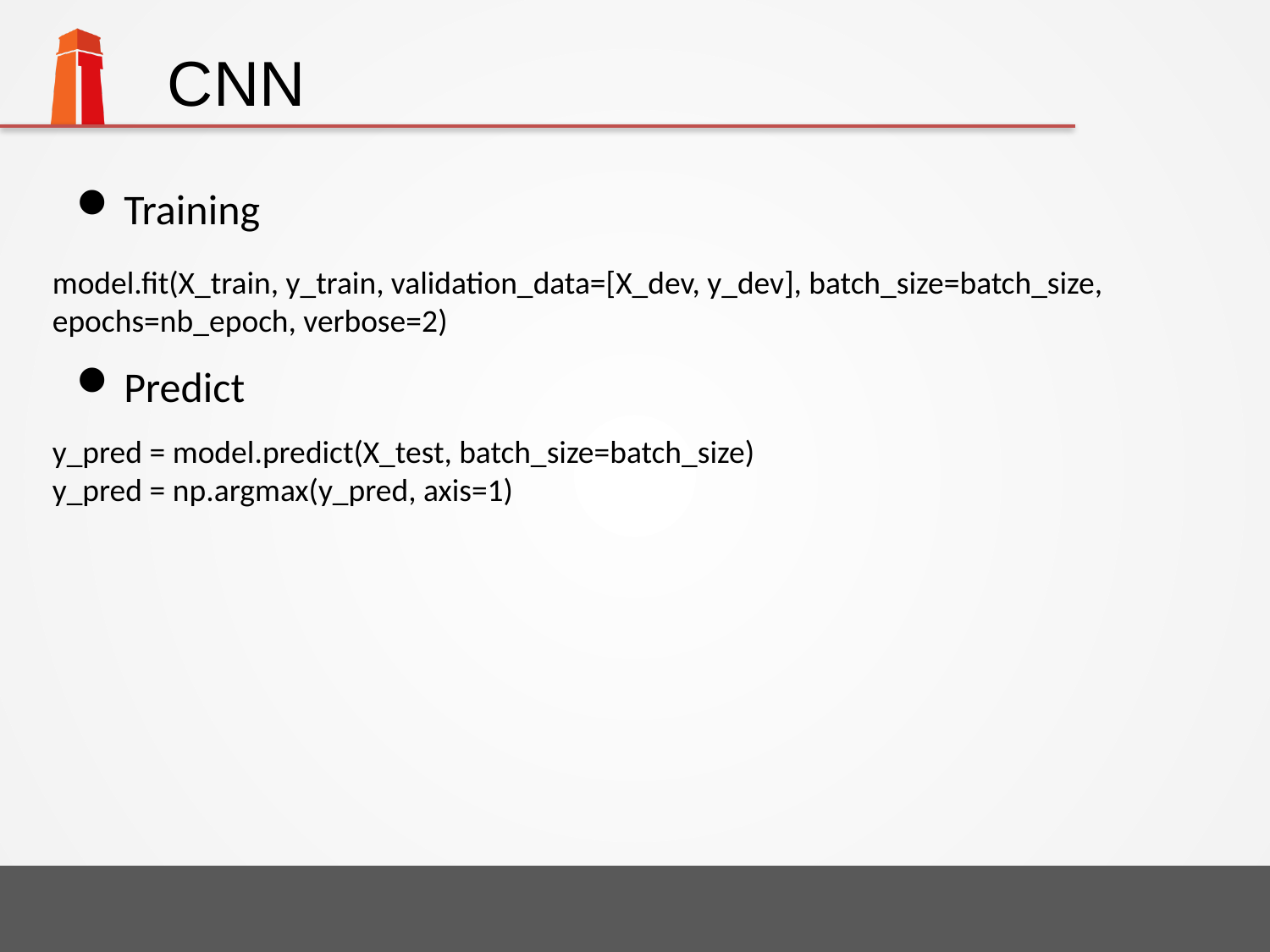

# CNN
Training

Predict

model.fit(X_train, y_train, validation_data=[X_dev, y_dev], batch_size=batch_size, epochs=nb_epoch, verbose=2)
y_pred = model.predict(X_test, batch_size=batch_size)
y_pred = np.argmax(y_pred, axis=1)